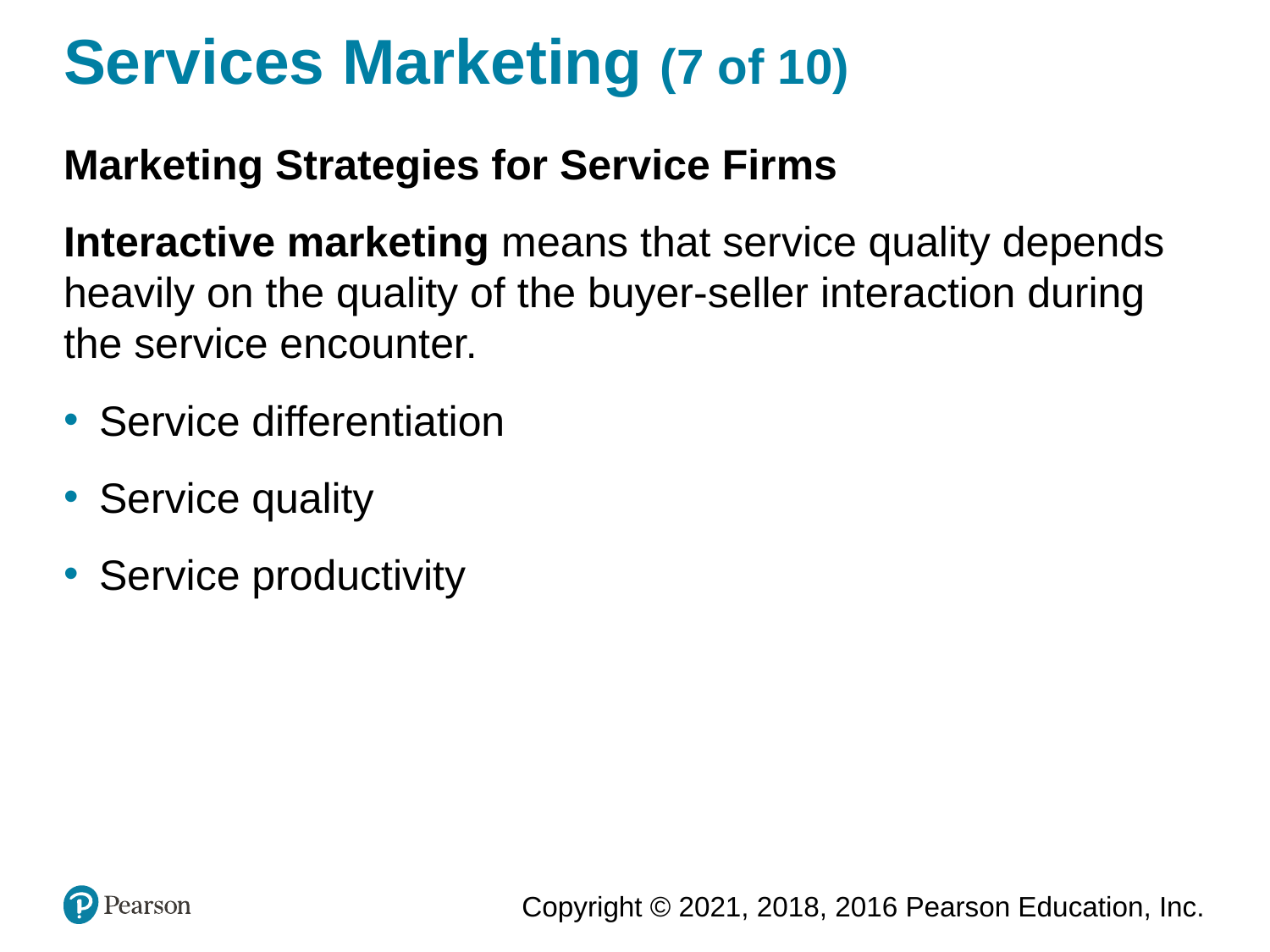

# Services Marketing (7 of 10)
Marketing Strategies for Service Firms
Interactive marketing means that service quality depends heavily on the quality of the buyer-seller interaction during the service encounter.
Service differentiation
Service quality
Service productivity